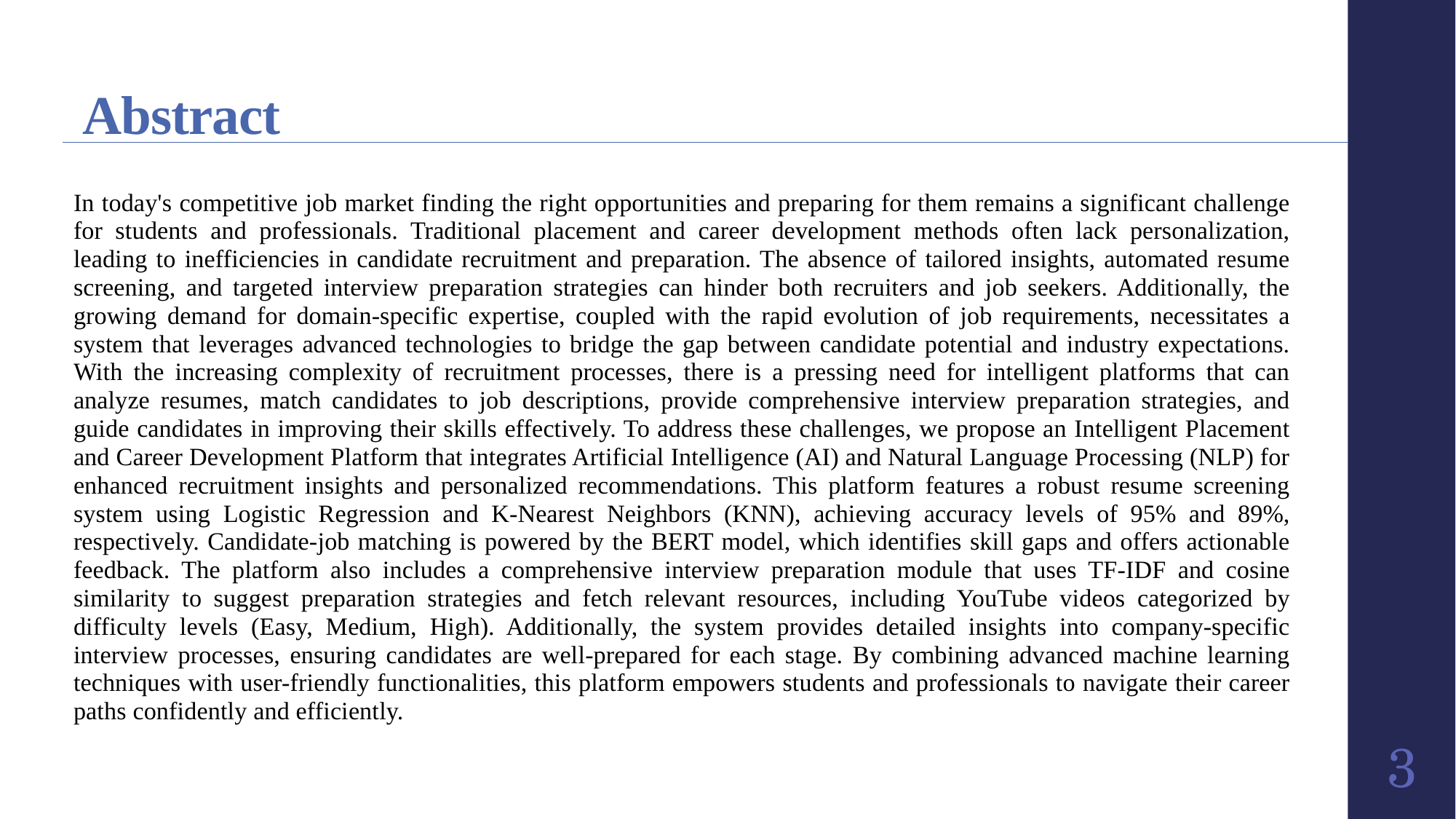

# Abstract
In today's competitive job market finding the right opportunities and preparing for them remains a significant challenge for students and professionals. Traditional placement and career development methods often lack personalization, leading to inefficiencies in candidate recruitment and preparation. The absence of tailored insights, automated resume screening, and targeted interview preparation strategies can hinder both recruiters and job seekers. Additionally, the growing demand for domain-specific expertise, coupled with the rapid evolution of job requirements, necessitates a system that leverages advanced technologies to bridge the gap between candidate potential and industry expectations. With the increasing complexity of recruitment processes, there is a pressing need for intelligent platforms that can analyze resumes, match candidates to job descriptions, provide comprehensive interview preparation strategies, and guide candidates in improving their skills effectively. To address these challenges, we propose an Intelligent Placement and Career Development Platform that integrates Artificial Intelligence (AI) and Natural Language Processing (NLP) for enhanced recruitment insights and personalized recommendations. This platform features a robust resume screening system using Logistic Regression and K-Nearest Neighbors (KNN), achieving accuracy levels of 95% and 89%, respectively. Candidate-job matching is powered by the BERT model, which identifies skill gaps and offers actionable feedback. The platform also includes a comprehensive interview preparation module that uses TF-IDF and cosine similarity to suggest preparation strategies and fetch relevant resources, including YouTube videos categorized by difficulty levels (Easy, Medium, High). Additionally, the system provides detailed insights into company-specific interview processes, ensuring candidates are well-prepared for each stage. By combining advanced machine learning techniques with user-friendly functionalities, this platform empowers students and professionals to navigate their career paths confidently and efficiently.

3